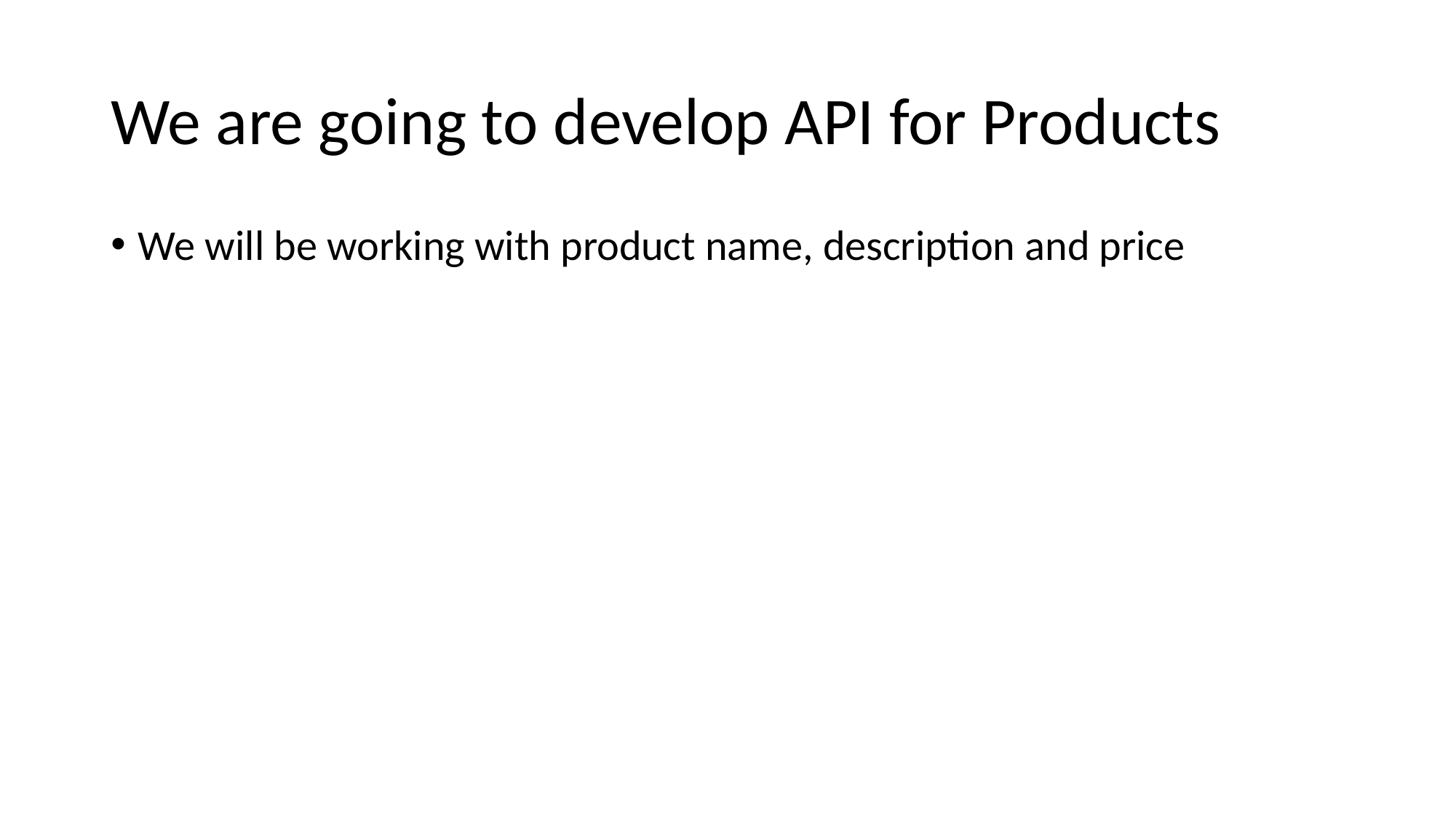

# We are going to develop API for Products
We will be working with product name, description and price